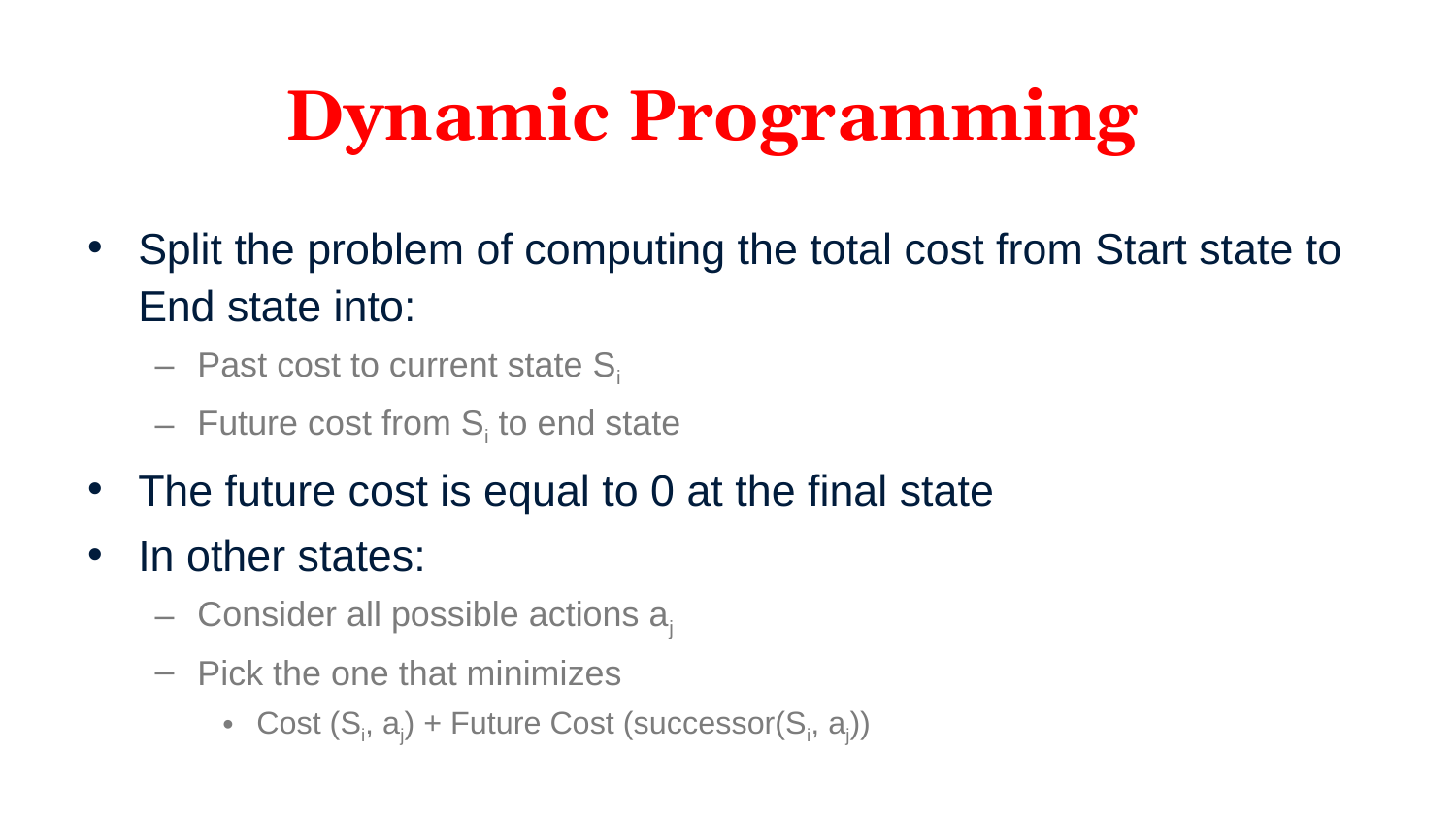

# Dynamic Programming
Split the problem of computing the total cost from Start state to End state into:
Past cost to current state Si
Future cost from Si to end state
The future cost is equal to 0 at the final state
In other states:
Consider all possible actions aj
Pick the one that minimizes
Cost (Si, aj) + Future Cost (successor(Si, aj))